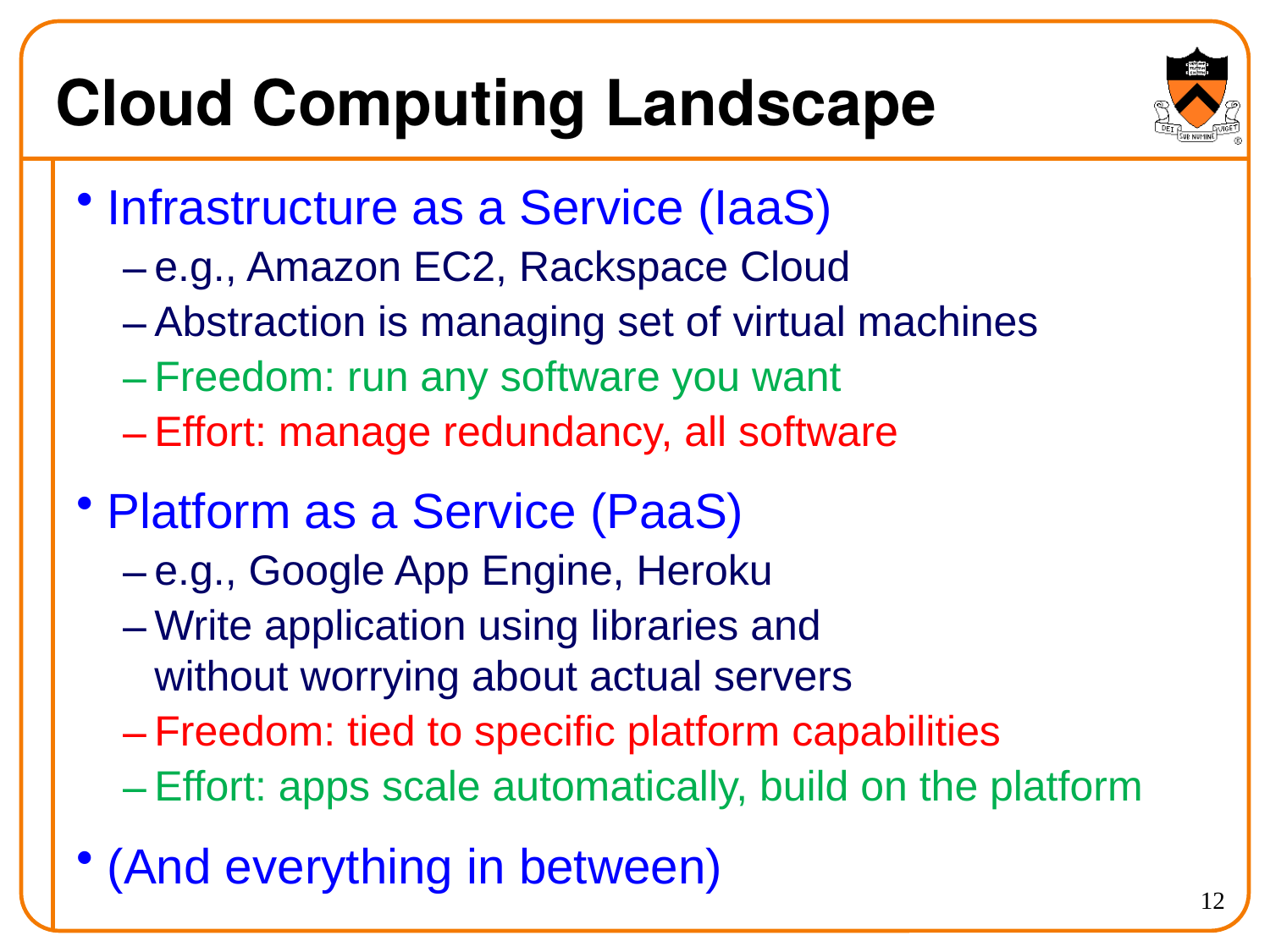

# Cloud Computing Landscape
Infrastructure as a Service (IaaS)
e.g., Amazon EC2, Rackspace Cloud
Abstraction is managing set of virtual machines
Freedom: run any software you want
Effort: manage redundancy, all software
Platform as a Service (PaaS)
e.g., Google App Engine, Heroku
Write application using libraries and
without worrying about actual servers
Freedom: tied to specific platform capabilities
Effort: apps scale automatically, build on the platform
(And everything in between)
12